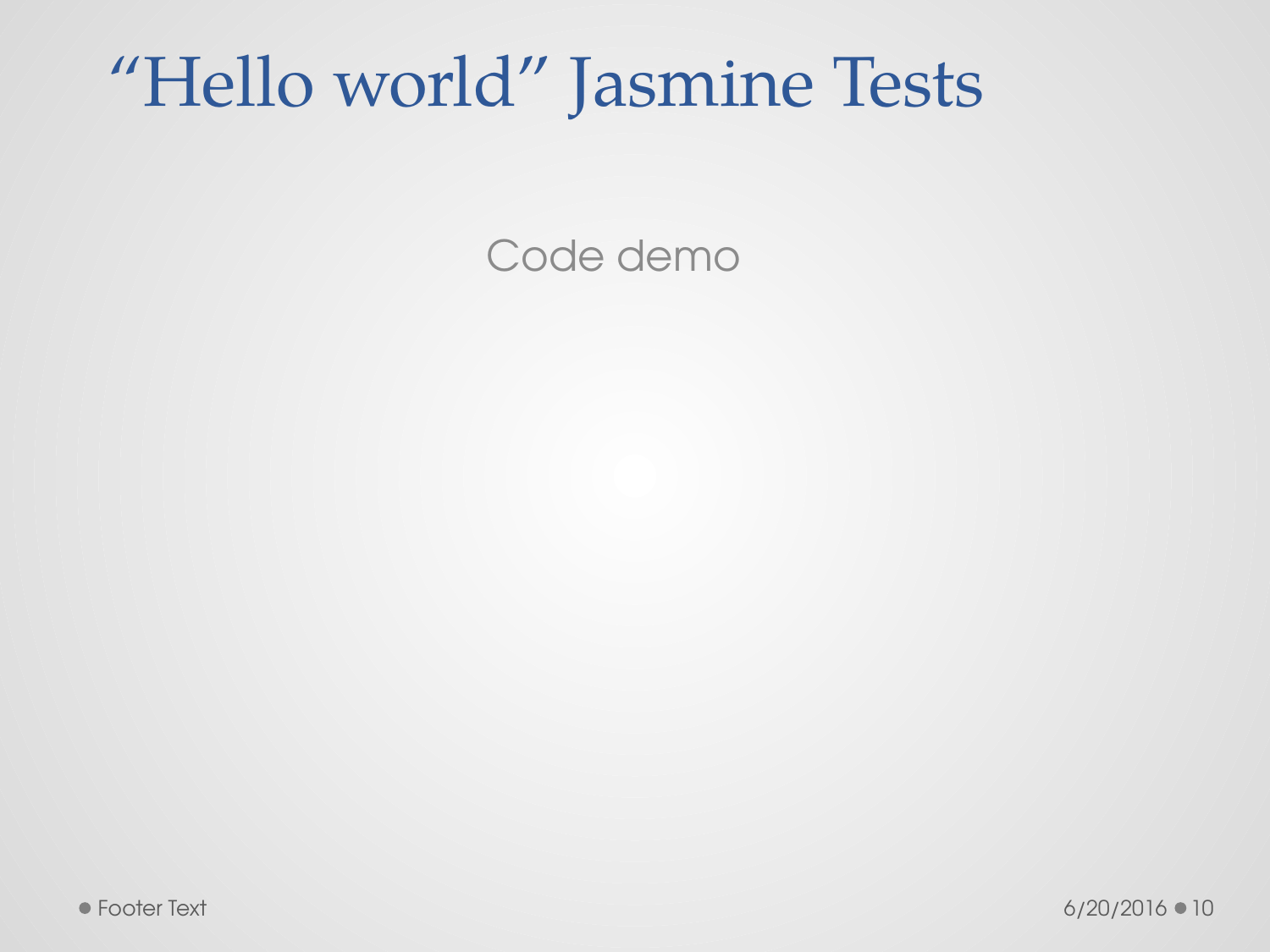

# “Hello world” Jasmine Tests
Code demo
Footer Text
6/20/2016
10